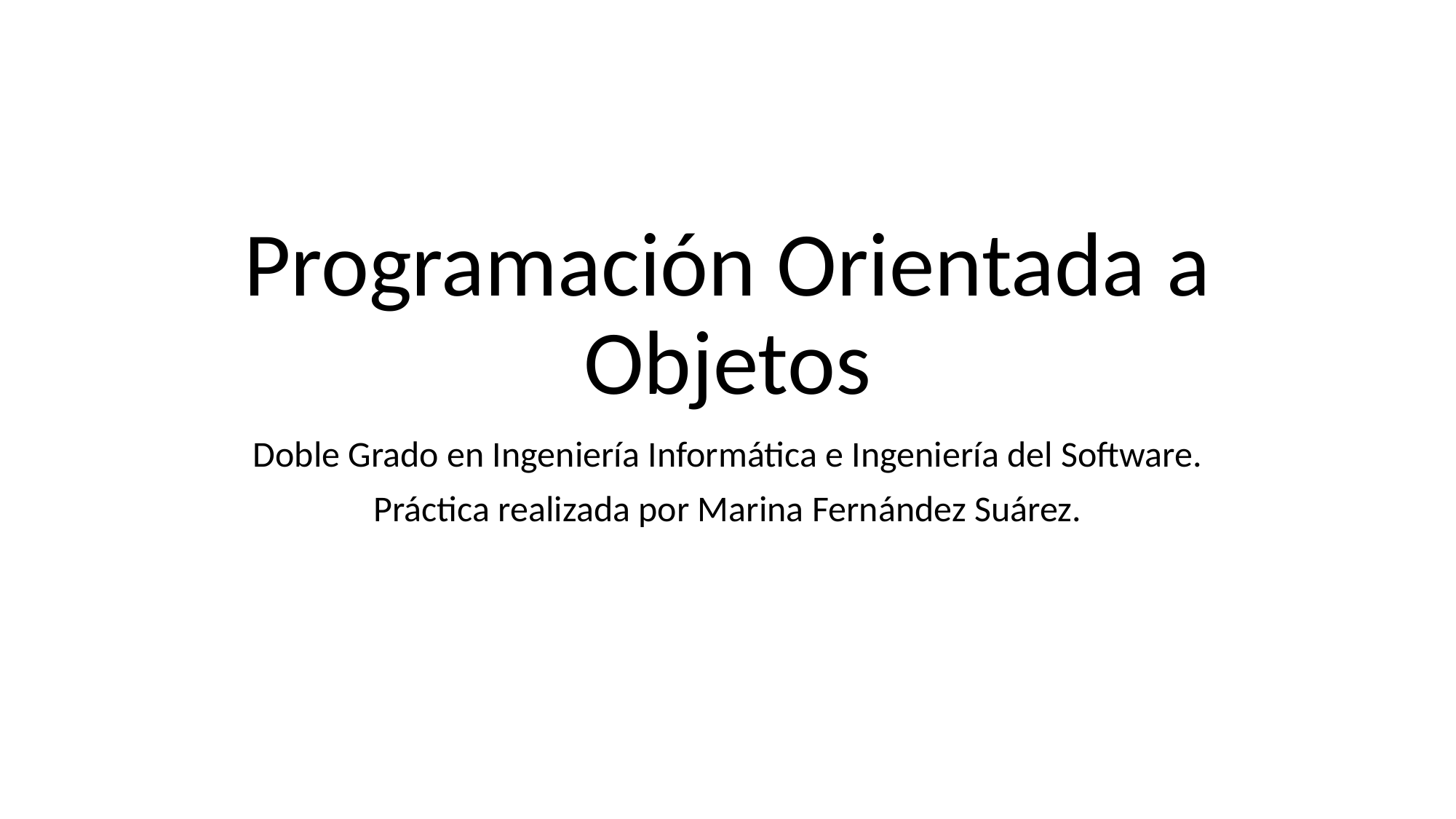

# Programación Orientada a Objetos
Doble Grado en Ingeniería Informática e Ingeniería del Software.
Práctica realizada por Marina Fernández Suárez.